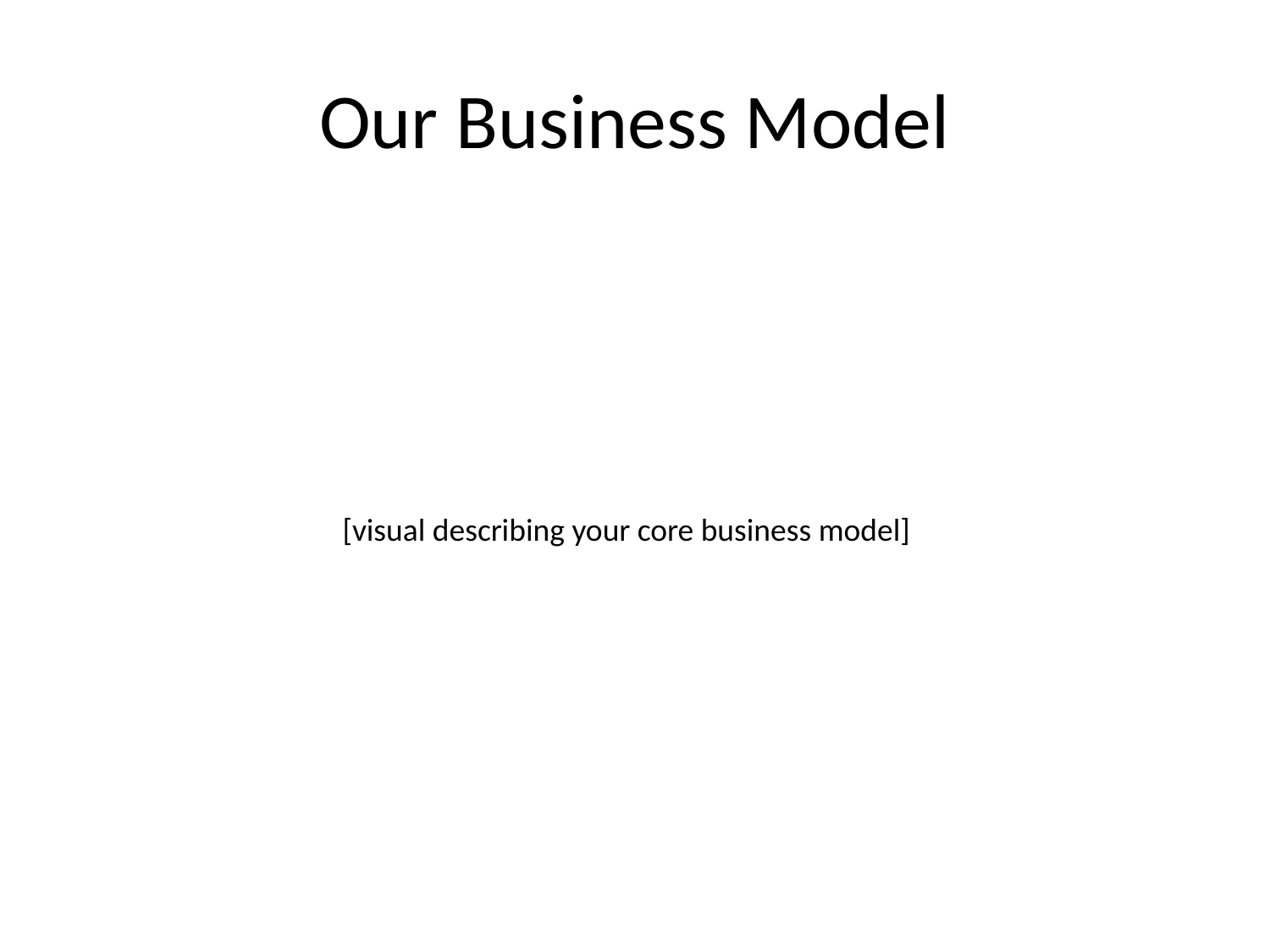

# Our Business Model
[visual describing your core business model]